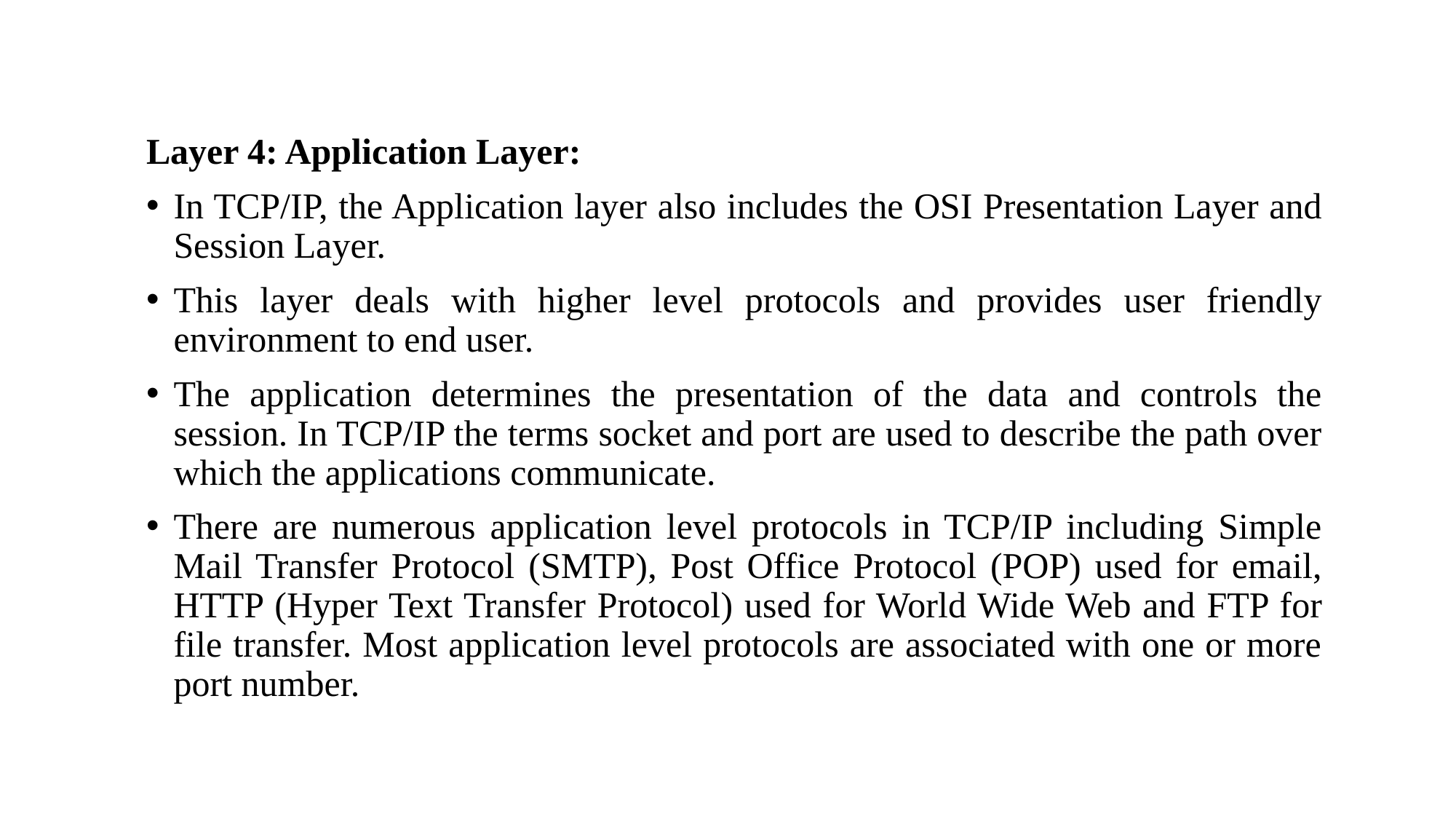

#
Layer 4: Application Layer:
In TCP/IP, the Application layer also includes the OSI Presentation Layer and Session Layer.
This layer deals with higher level protocols and provides user friendly environment to end user.
The application determines the presentation of the data and controls the session. In TCP/IP the terms socket and port are used to describe the path over which the applications communicate.
There are numerous application level protocols in TCP/IP including Simple Mail Transfer Protocol (SMTP), Post Office Protocol (POP) used for email, HTTP (Hyper Text Transfer Protocol) used for World Wide Web and FTP for file transfer. Most application level protocols are associated with one or more port number.